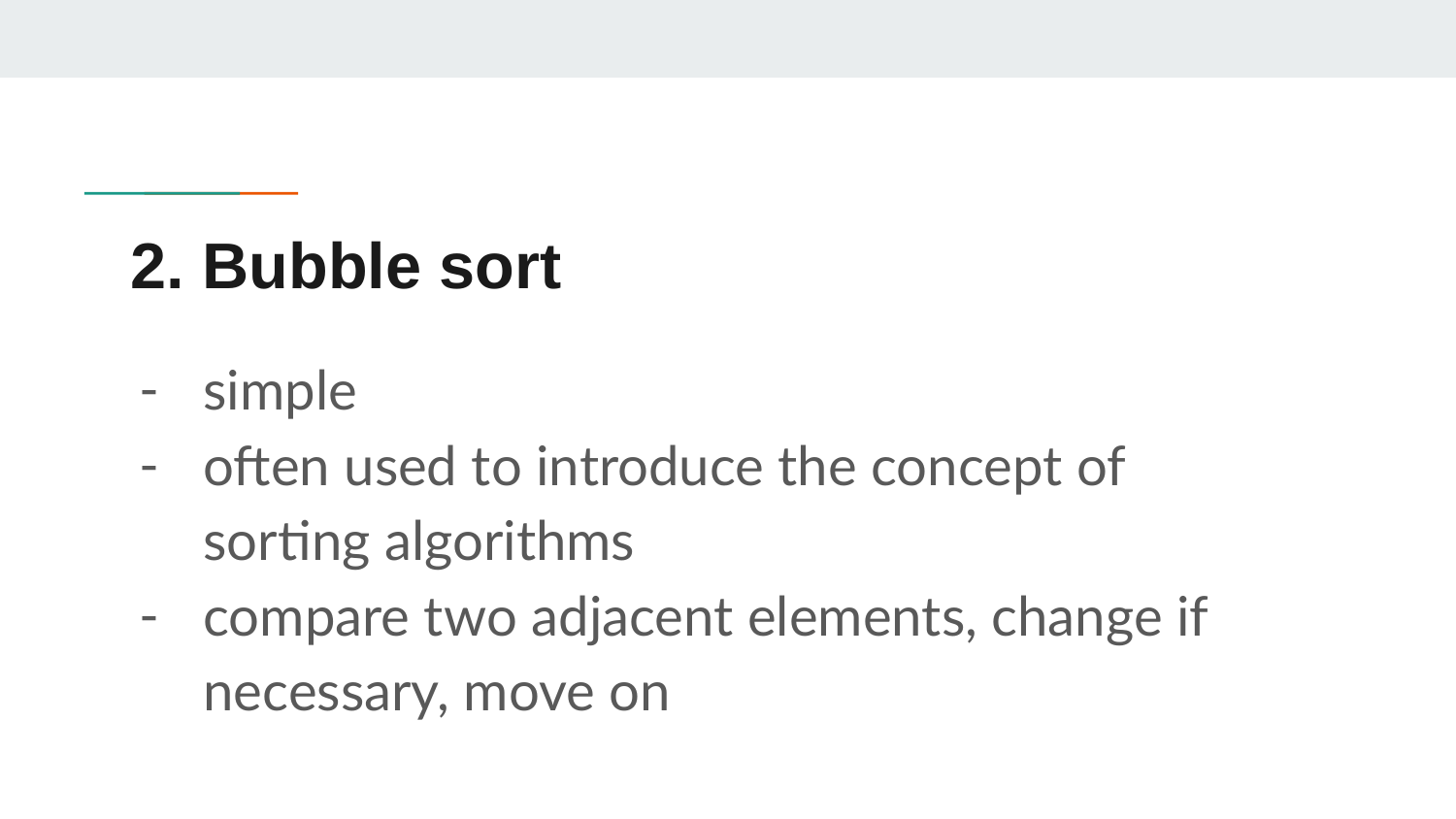

# 2. Bubble sort
simple
often used to introduce the concept of sorting algorithms
compare two adjacent elements, change if necessary, move on